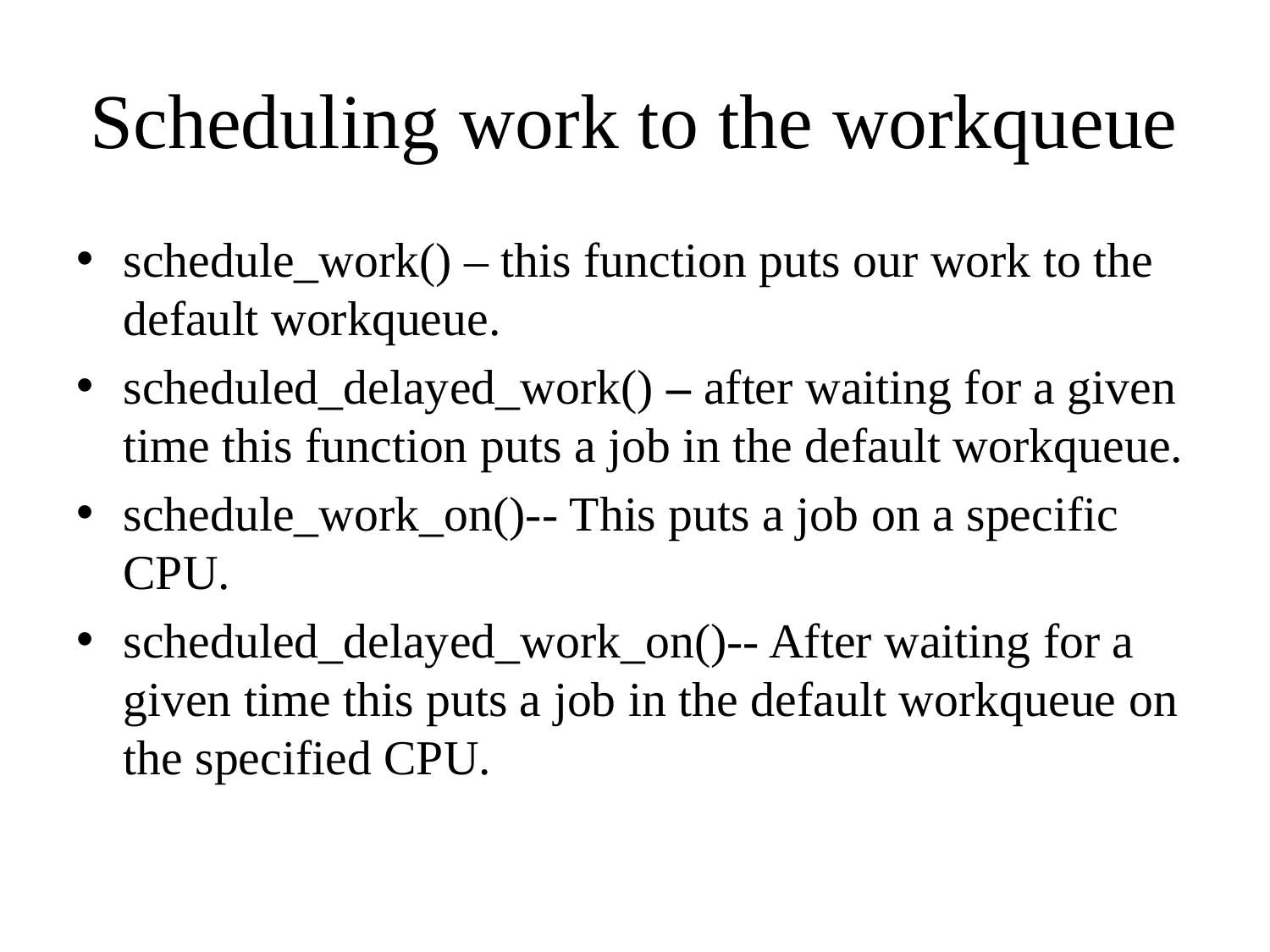

# Scheduling work to the workqueue
schedule_work() – this function puts our work to the default workqueue.
scheduled_delayed_work() – after waiting for a given time this function puts a job in the default workqueue.
schedule_work_on()-- This puts a job on a specific CPU.
scheduled_delayed_work_on()-- After waiting for a given time this puts a job in the default workqueue on the specified CPU.